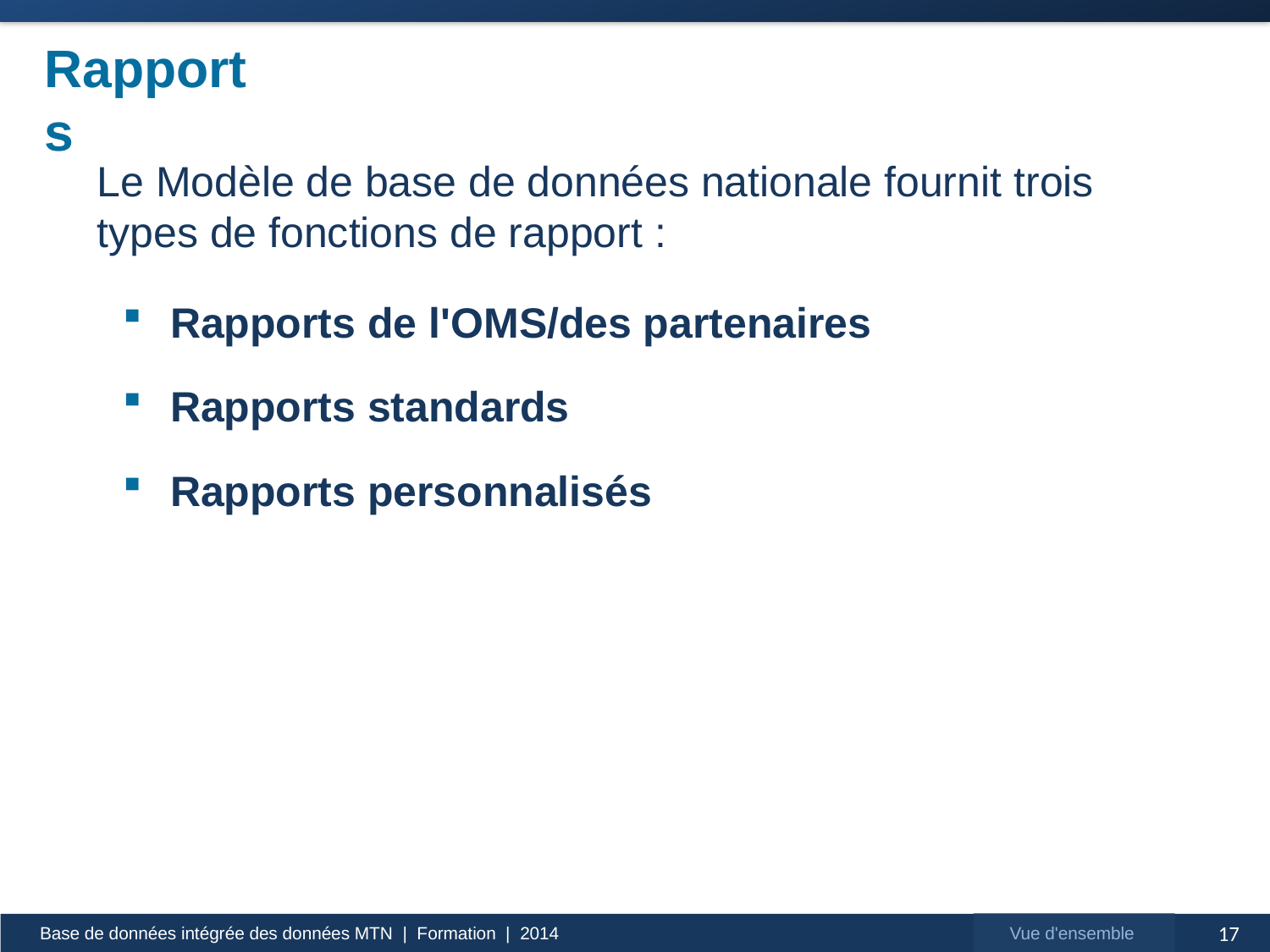

# Rapports
Le Modèle de base de données nationale fournit trois types de fonctions de rapport :
Rapports de l'OMS/des partenaires
Rapports standards
Rapports personnalisés